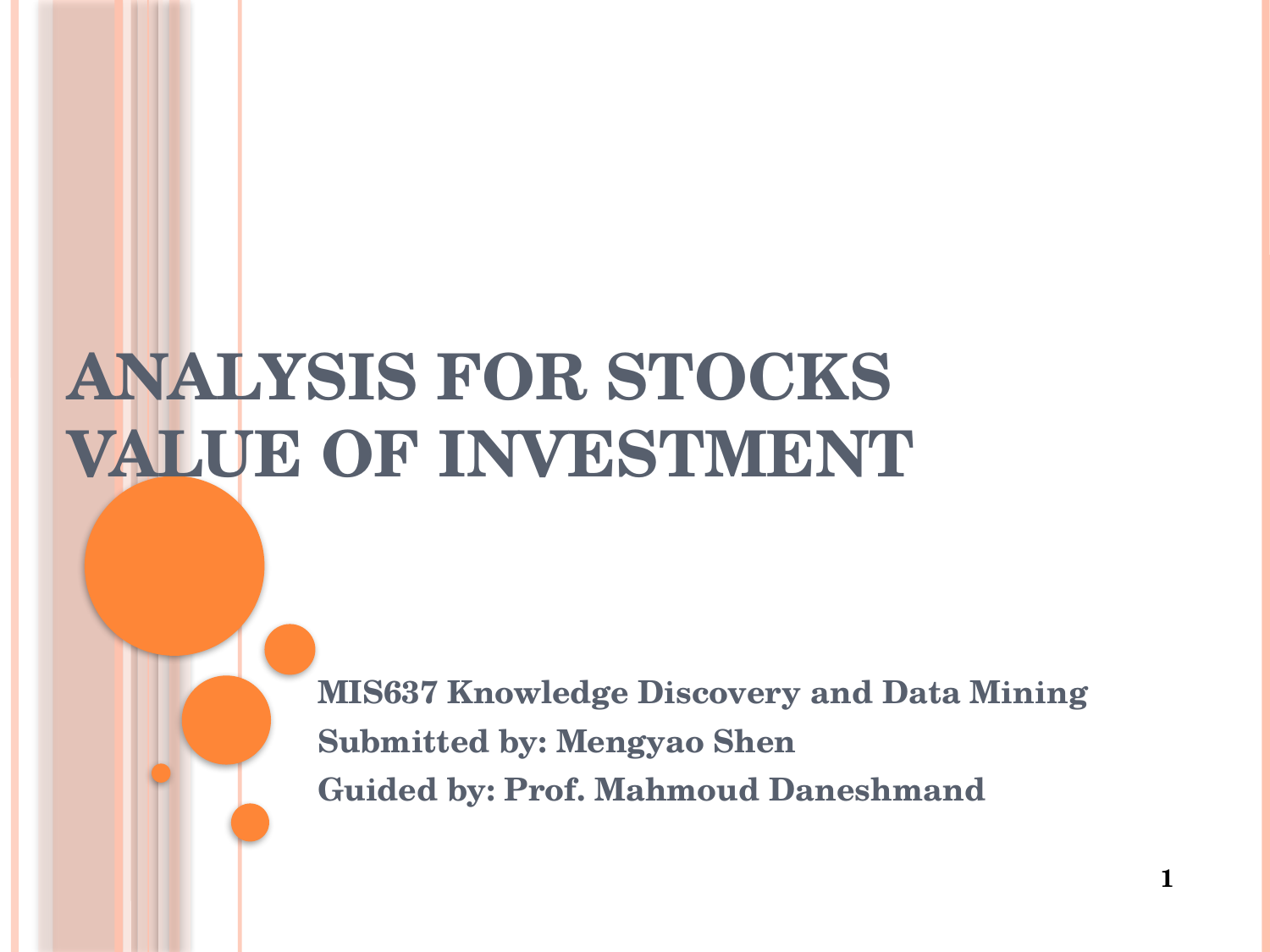

# Analysis for Stocks Value of Investment
MIS637 Knowledge Discovery and Data Mining
Submitted by: Mengyao Shen
Guided by: Prof. Mahmoud Daneshmand
1